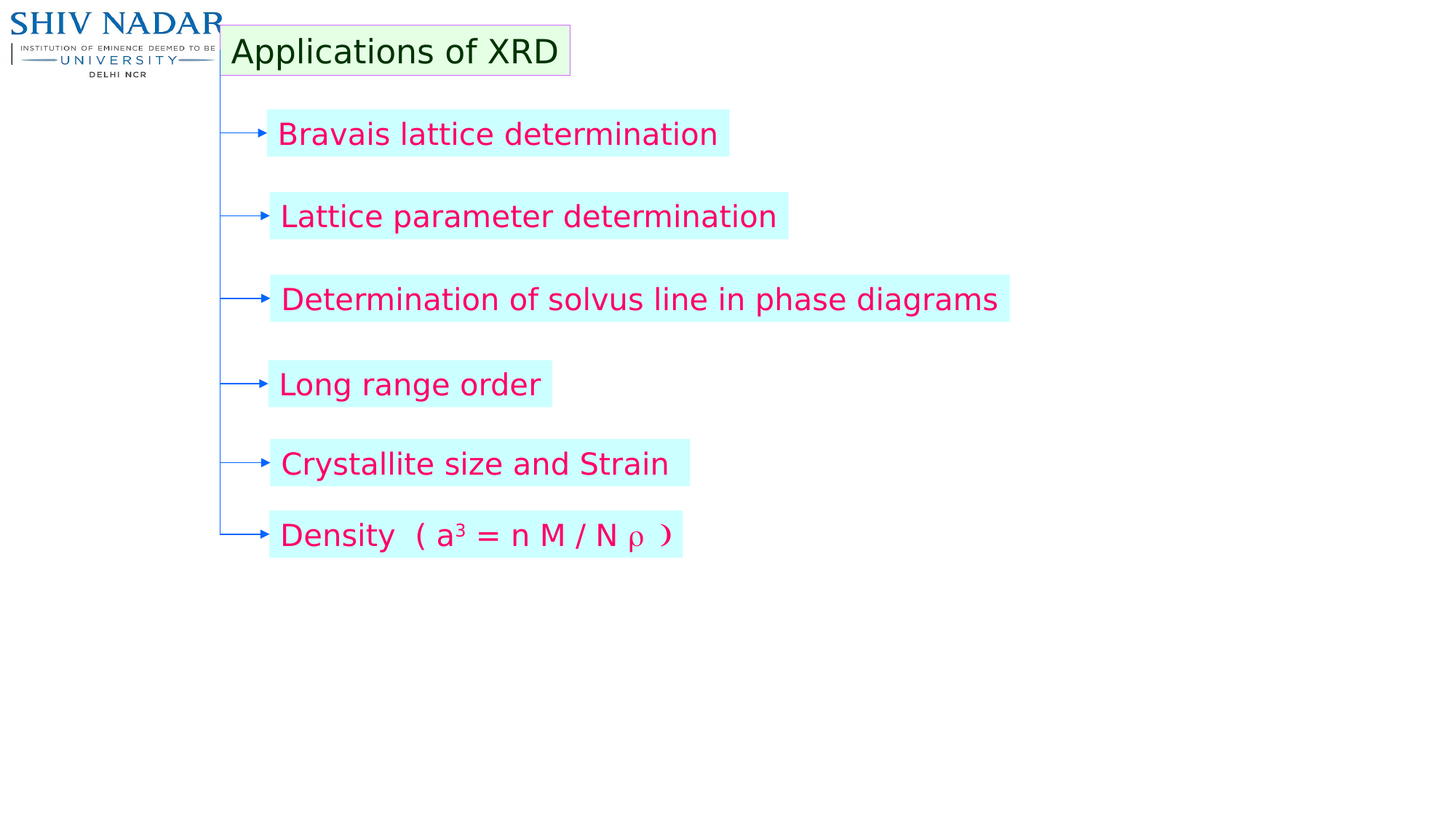

Applications of XRD
Bravais lattice determination
Lattice parameter determination
Determination of solvus line in phase diagrams
Long range order
Crystallite size and Strain
Density  ( a3 = n M / N ρ )